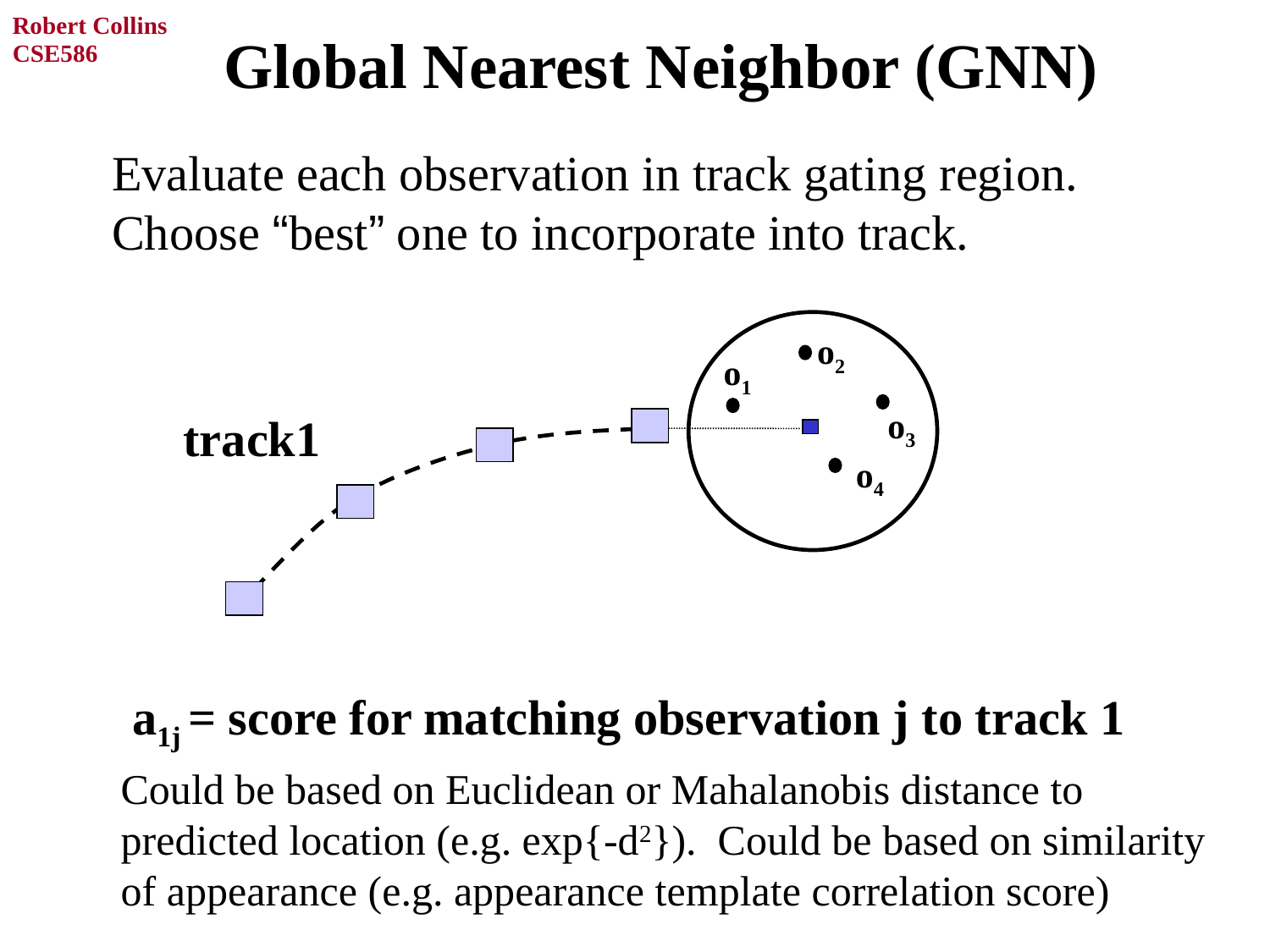

# Global Nearest Neighbor (GNN)
Evaluate each observation in track gating region.  Choose “best” one to incorporate into track.

o2
o1

o3

track1

o4

a1j = score for matching observation j to track 1
Could be based on Euclidean or Mahalanobis distance to predicted location (e.g. exp{-d2}).  Could be based on similarity of appearance (e.g. appearance template correlation score)